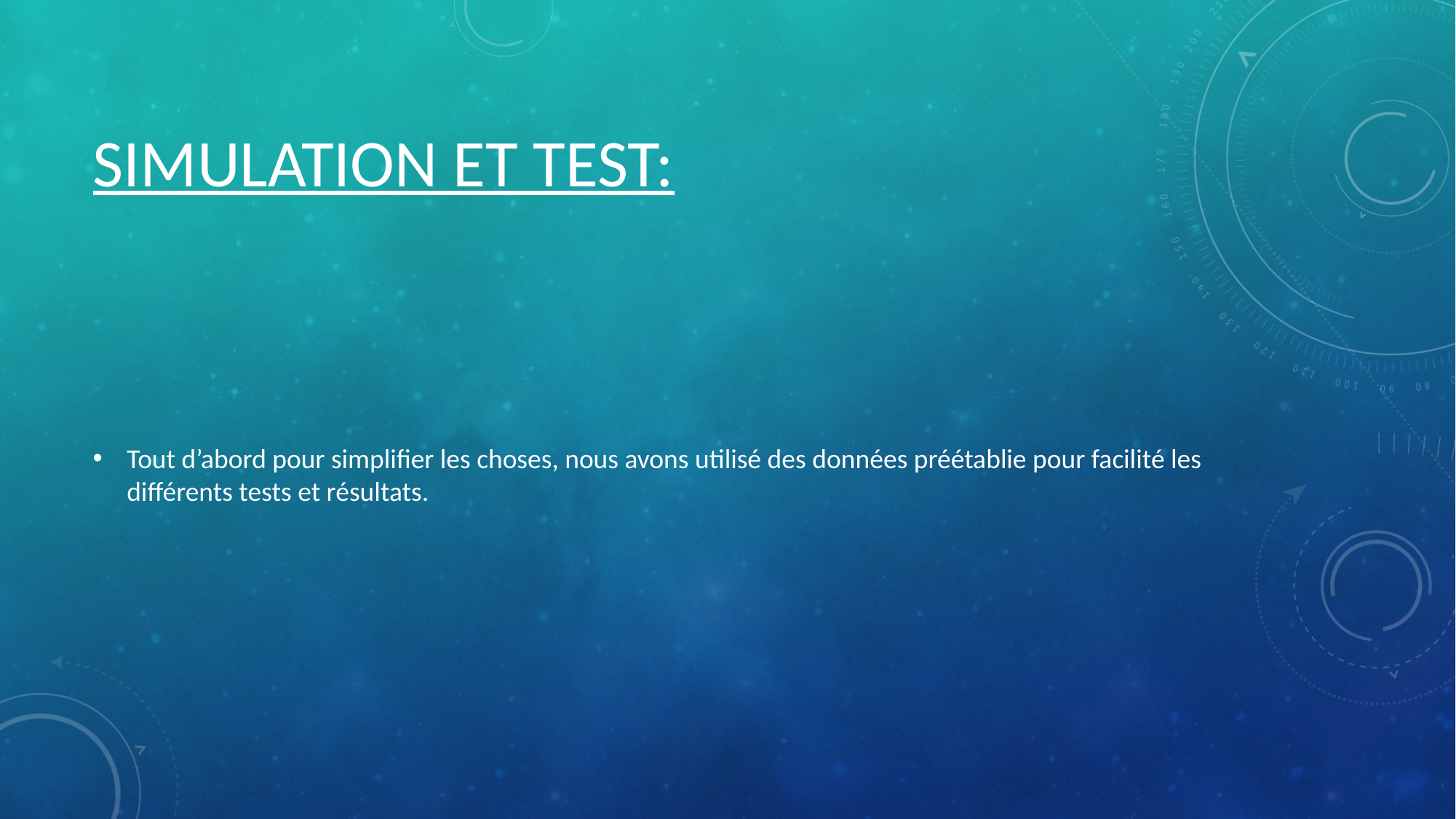

# Simulation et test:
Tout d’abord pour simplifier les choses, nous avons utilisé des données préétablie pour facilité les différents tests et résultats.